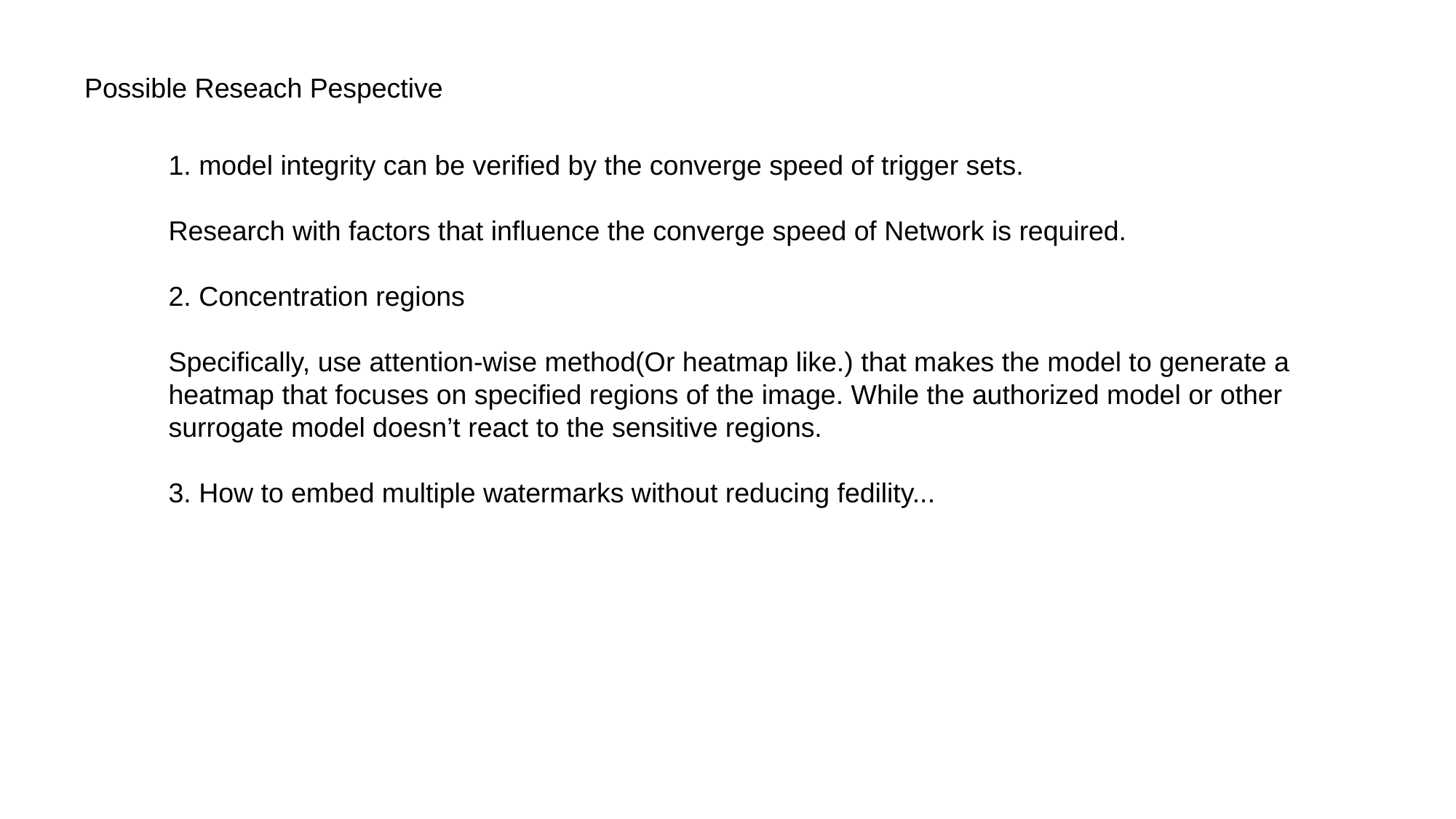

Possible Reseach Pespective
1. model integrity can be verified by the converge speed of trigger sets.

Research with factors that influence the converge speed of Network is required.

2. Concentration regions

Specifically, use attention-wise method(Or heatmap like.) that makes the model to generate a
heatmap that focuses on specified regions of the image. While the authorized model or other
surrogate model doesn’t react to the sensitive regions.

3. How to embed multiple watermarks without reducing fedility...